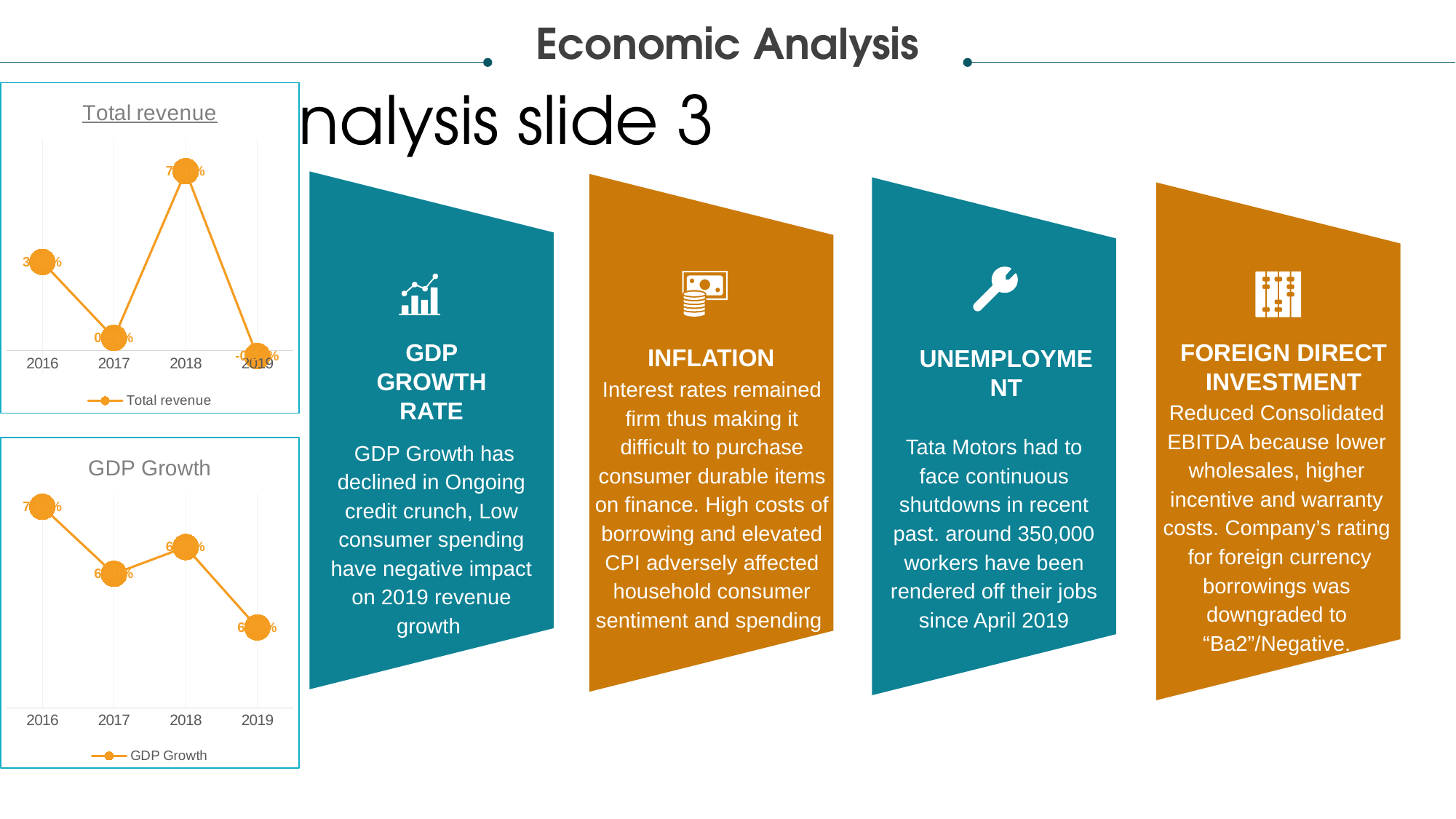

Economic Analysis
Project analysis slide 3

### Chart: Total revenue

| Category | Total revenue |
|---|---|
| 2016 | 0.03753346614723181 |
| 2017 | 0.005327316251732059 |
| 2018 | 0.07604391770049296 |
| 2019 | -0.002401326442705383 |

GDP GROWTH RATE
FOREIGN DIRECT INVESTMENT
INFLATION
UNEMPLOYMENT
Interest rates remained firm thus making it difficult to purchase consumer durable items on finance. High costs of borrowing and elevated CPI adversely affected household consumer sentiment and spending
Reduced Consolidated EBITDA because lower wholesales, higher incentive and warranty costs. Company’s rating
 for foreign currency borrowings was downgraded to “Ba2”/Negative.
Tata Motors had to face continuous shutdowns in recent past. around 350,000 workers have been rendered off their jobs since April 2019
 GDP Growth has declined in Ongoing credit crunch, Low consumer spending have negative impact on 2019 revenue growth

### Chart: GDP Growth

| Category | GDP Growth |
|---|---|
| 2016 | 0.071 |
| 2017 | 0.066 |
| 2018 | 0.068 |
| 2019 | 0.062 |